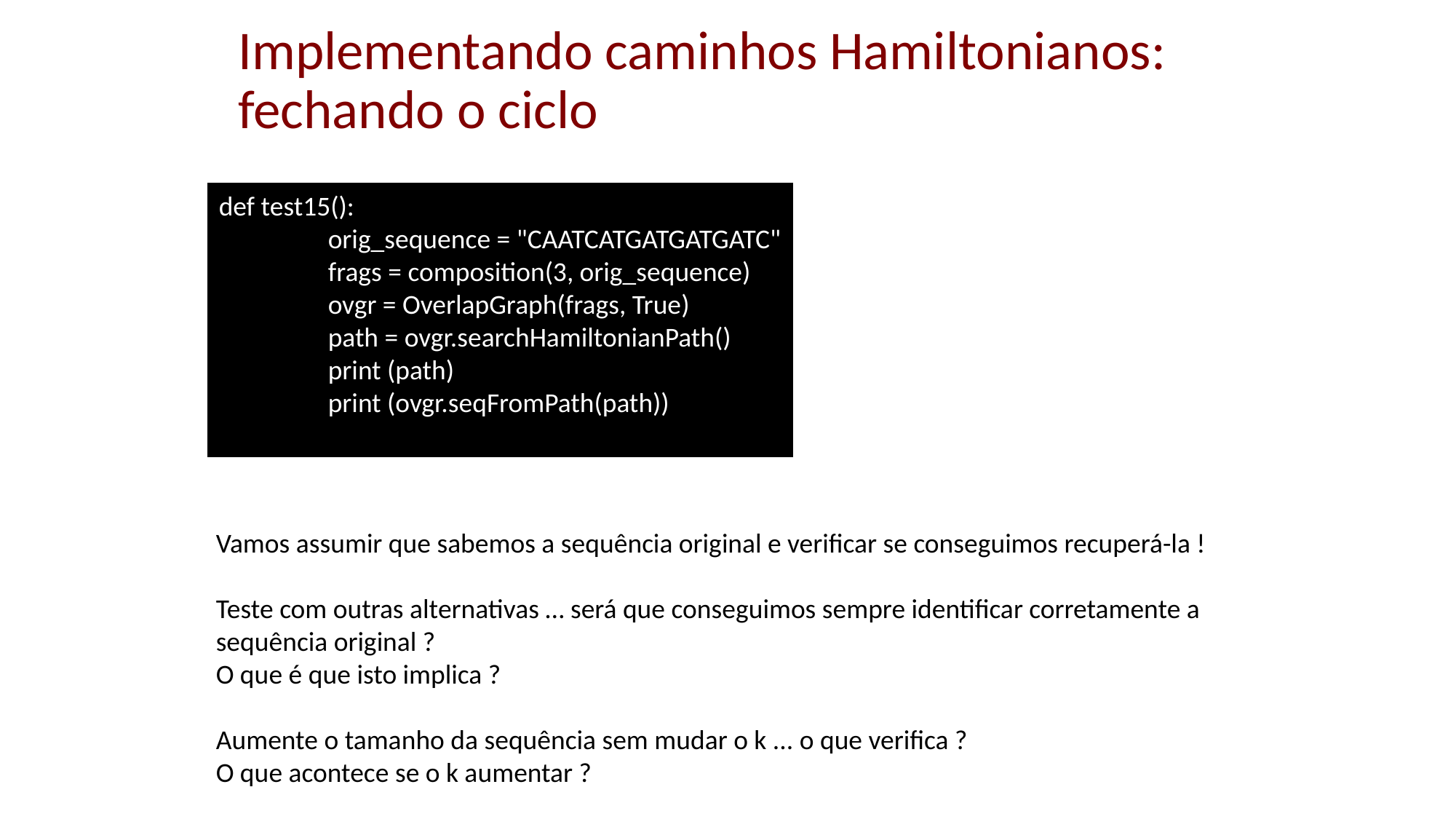

# Implementando caminhos Hamiltonianos: fechando o ciclo
def test15():
	orig_sequence = "CAATCATGATGATGATC"
	frags = composition(3, orig_sequence)
	ovgr = OverlapGraph(frags, True)
	path = ovgr.searchHamiltonianPath()
	print (path)
	print (ovgr.seqFromPath(path))

Vamos assumir que sabemos a sequência original e verificar se conseguimos recuperá-la !

Teste com outras alternativas … será que conseguimos sempre identificar corretamente a sequência original ?
O que é que isto implica ?

Aumente o tamanho da sequência sem mudar o k ... o que verifica ?
O que acontece se o k aumentar ?